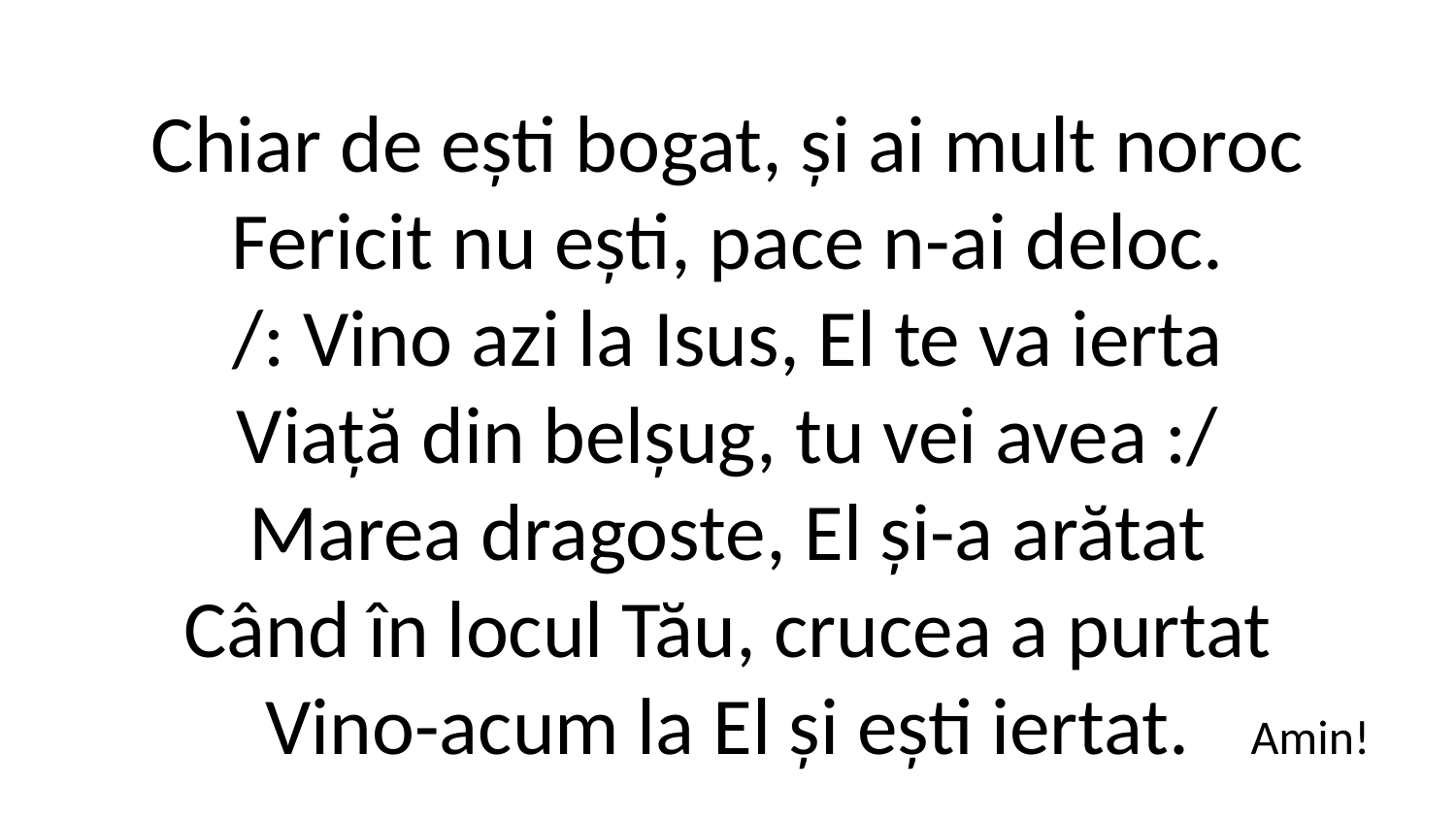

Chiar de ești bogat, și ai mult noroc
Fericit nu ești, pace n-ai deloc.
/: Vino azi la Isus, El te va ierta
Viață din belșug, tu vei avea :/
Marea dragoste, El și-a arătat
Când în locul Tău, crucea a purtat
Vino-acum la El și ești iertat.

Amin!